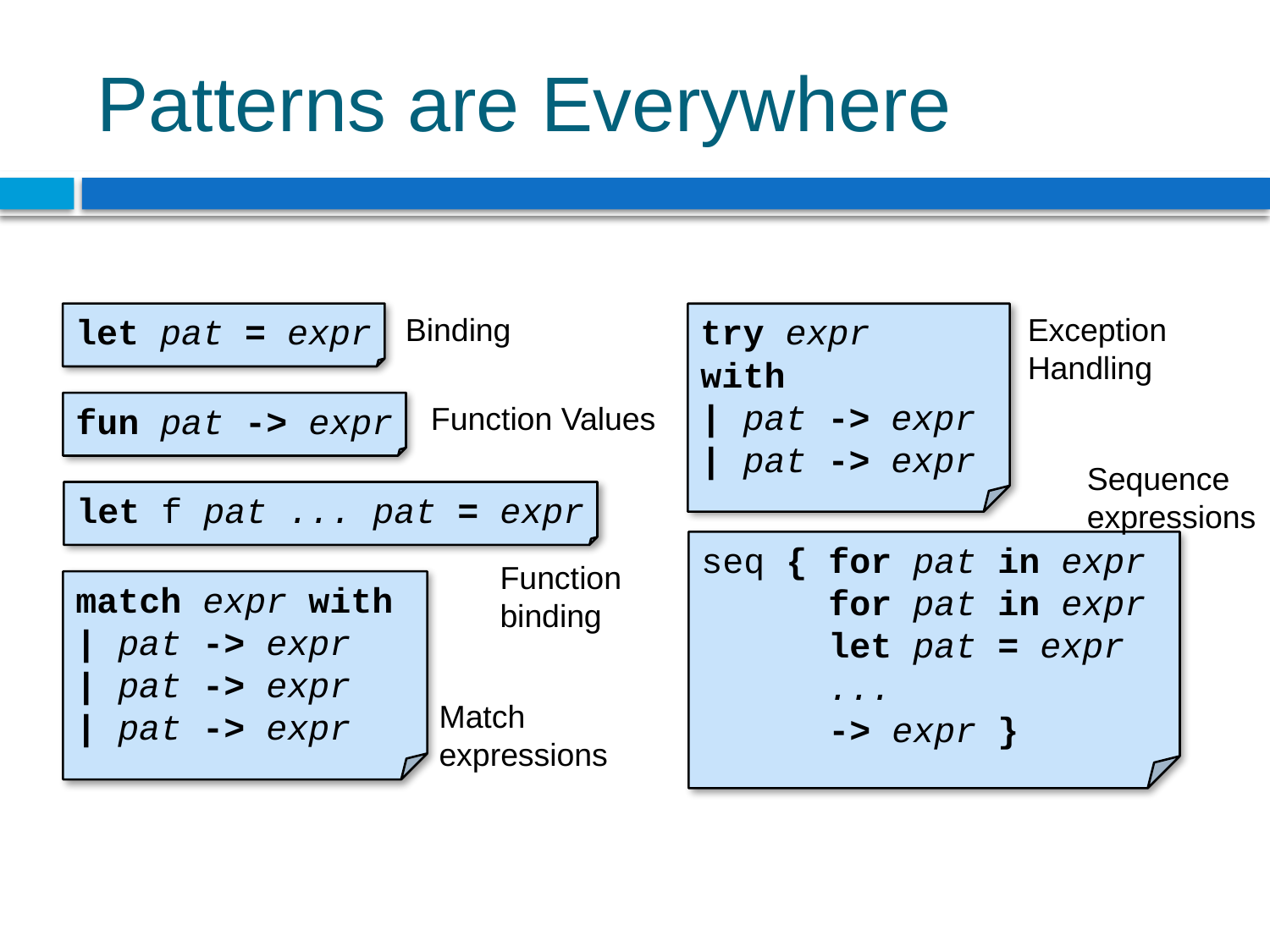

# Patterns are Everywhere

let pat = expr
Binding
try expr
with
| pat -> expr
| pat -> expr
Exception
Handling
fun pat -> expr
Function Values
Sequence
expressions
let f pat ... pat = expr
seq { for pat in expr
      for pat in expr
      let pat = expr
      ...
      -> expr }
Function
binding
match expr with
| pat -> expr
| pat -> expr
| pat -> expr
Match
expressions